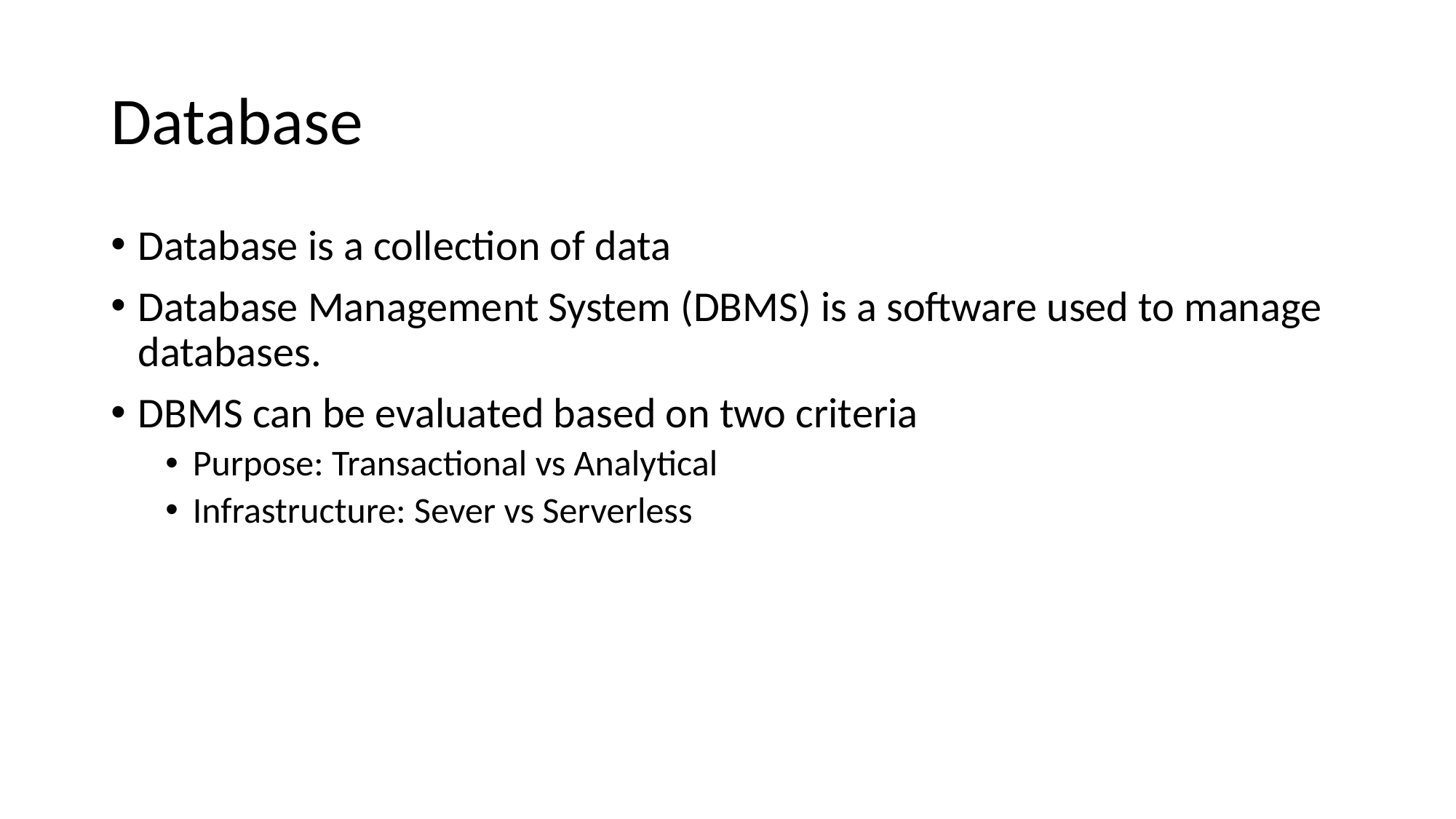

# Database
Database is a collection of data
Database Management System (DBMS) is a software used to manage databases.
DBMS can be evaluated based on two criteria
Purpose: Transactional vs Analytical
Infrastructure: Sever vs Serverless